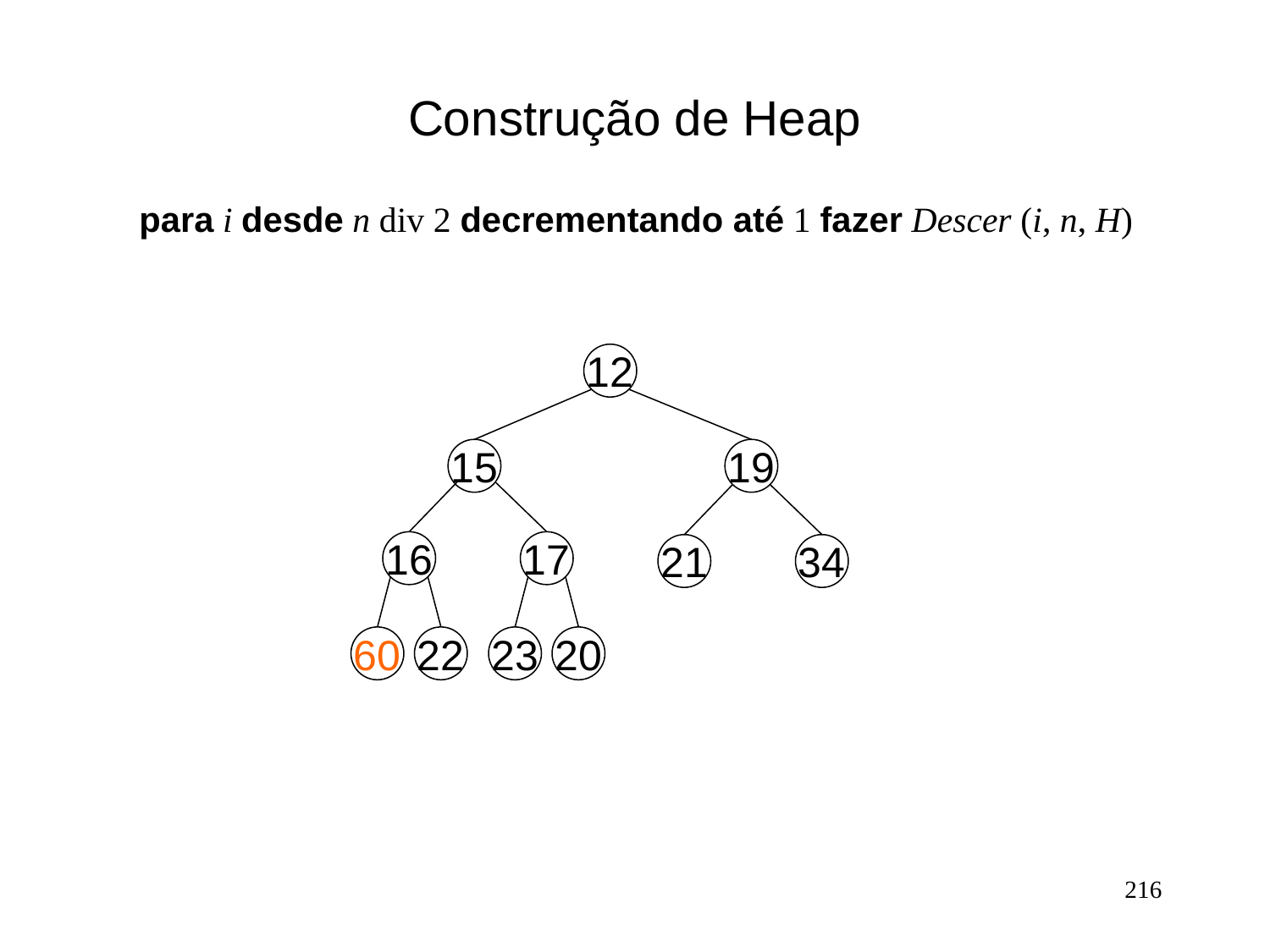

# Construção de Heap
para i desde n div 2 decrementando até 1 fazer Descer (i, n, H)

.
.
.
.
.
21
19
16
22
17
20

.
.
.
.
23
21
19
16
22
17
20

.
.
.
.
17
21
19
16
22
23
20

.
.
.
12
17
21
19
16
22
23
20

.
.
34
12
17
21
19
16
22
23
20

.
.
19
12
17
21
34
16
22
23
20

.
15
19
12
17
21
34
16
22
23
20

.
12
19
15
17
21
34
16
22
23
20

60
12
19
15
17
21
34
16
22
23
20

12
60
19
15
17
21
34
16
22
23
20

12
15
19
60
17
21
34
16
22
23
20

12
15
19
16
17
21
34
60
22
23
20
216